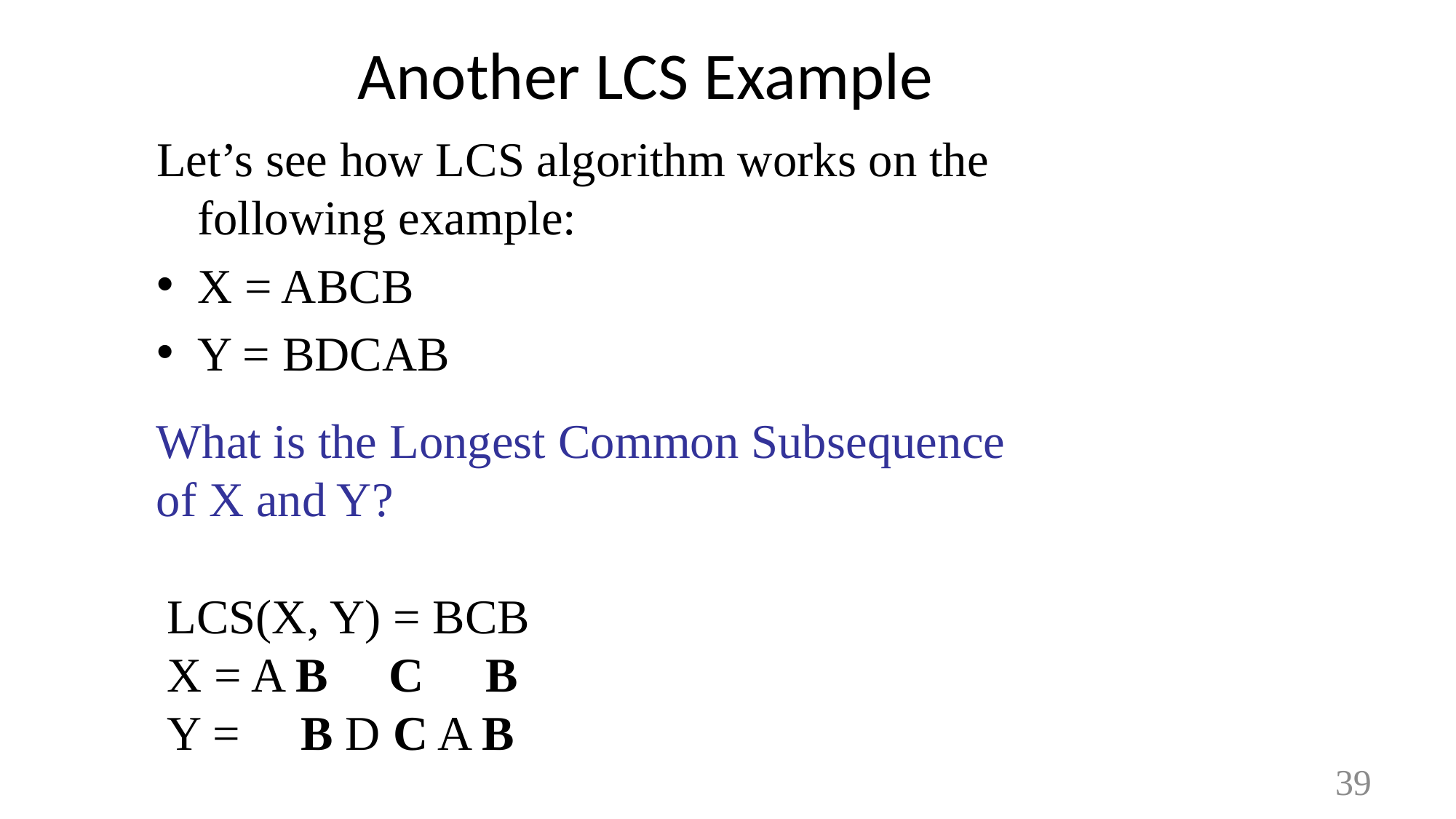

Another LCS Example
Let’s see how LCS algorithm works on the following example:
X = ABCB
Y = BDCAB
What is the Longest Common Subsequence
of X and Y?
LCS(X, Y) = BCB
X = A B     C     B
Y =     B D C A B
39